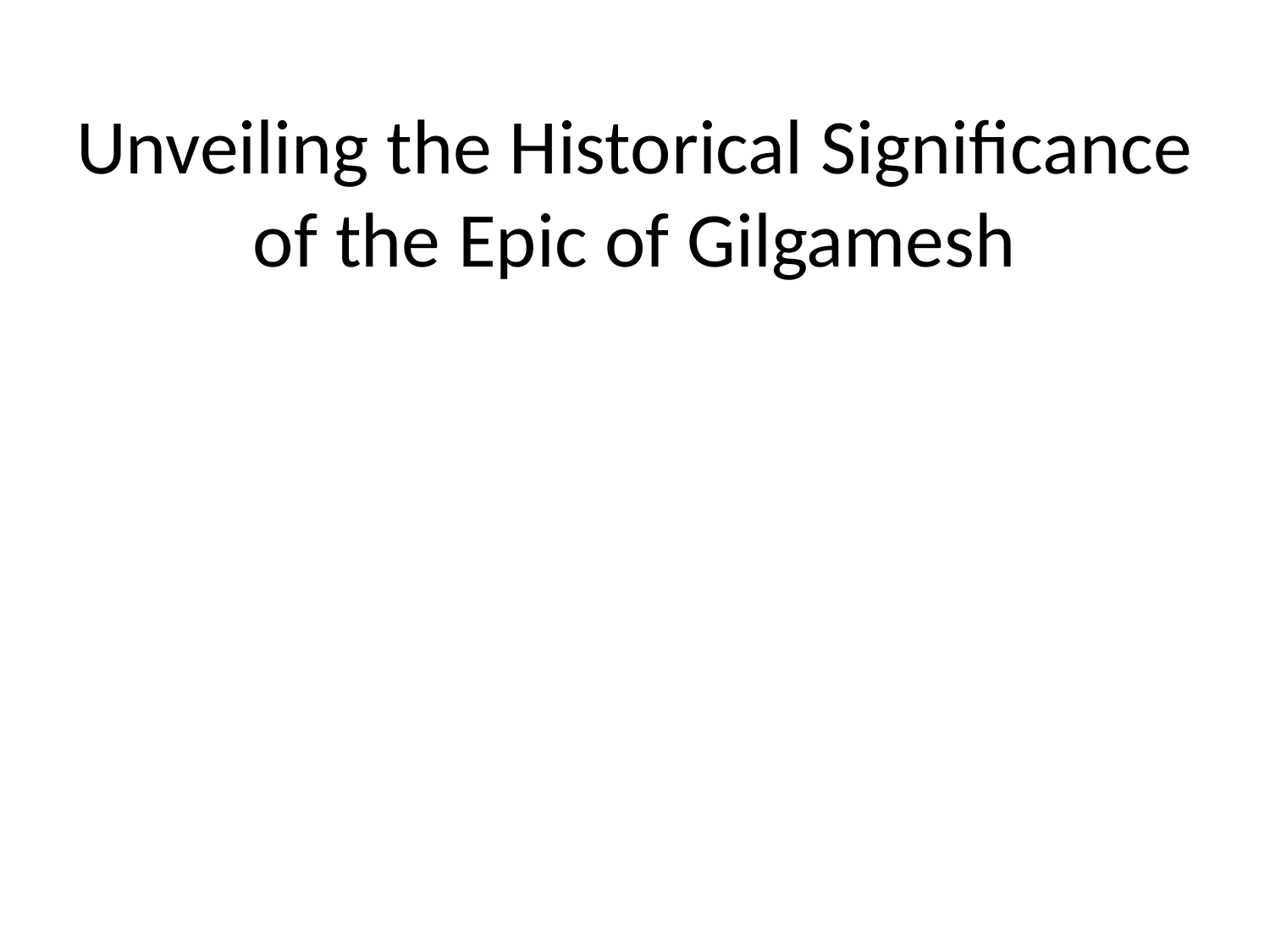

# Unveiling the Historical Significance of the Epic of Gilgamesh